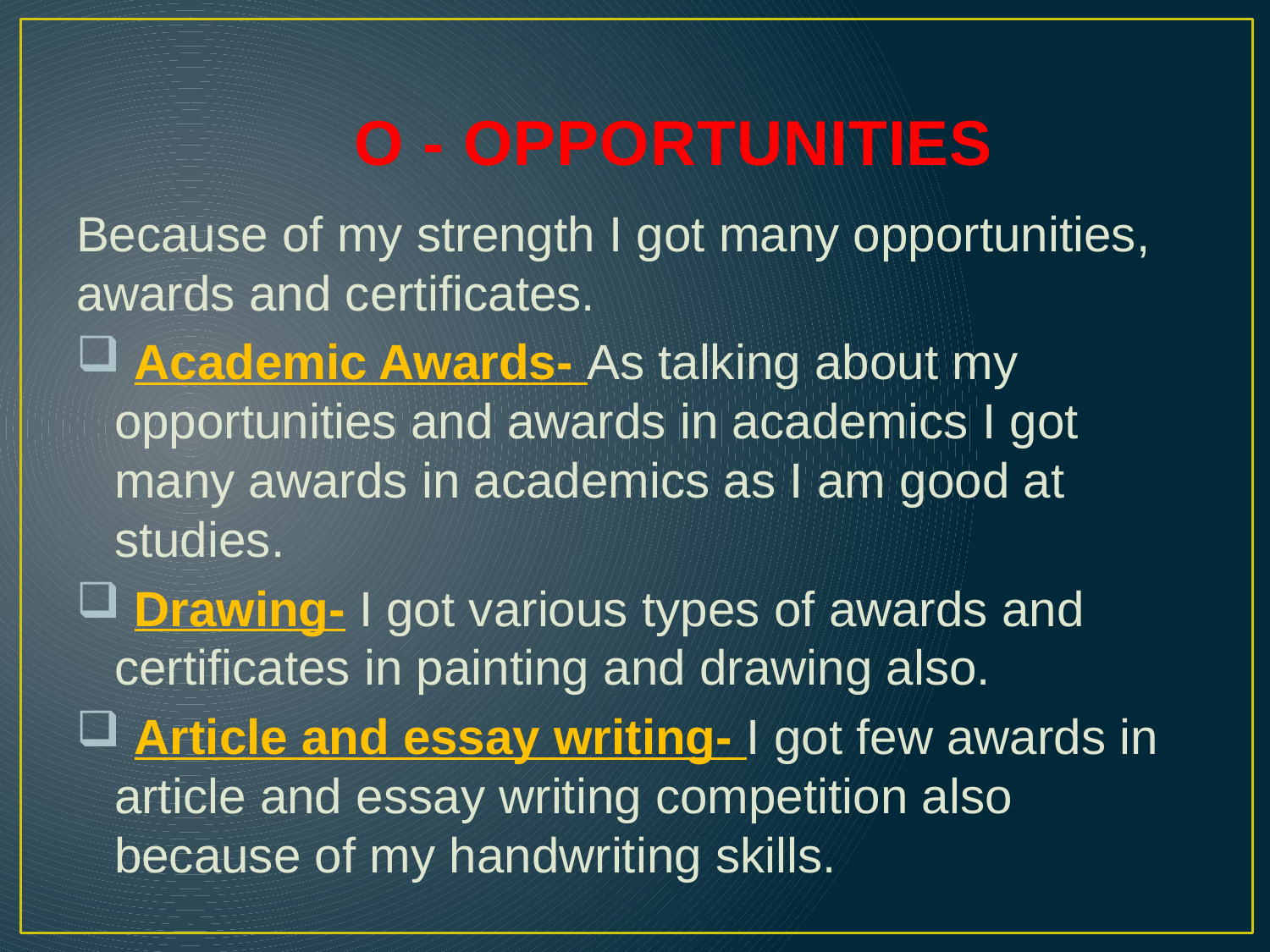

# O - OPPORTUNITIES
Because of my strength I got many opportunities, awards and certificates.
 Academic Awards- As talking about my opportunities and awards in academics I got many awards in academics as I am good at studies.
 Drawing- I got various types of awards and certificates in painting and drawing also.
 Article and essay writing- I got few awards in article and essay writing competition also because of my handwriting skills.